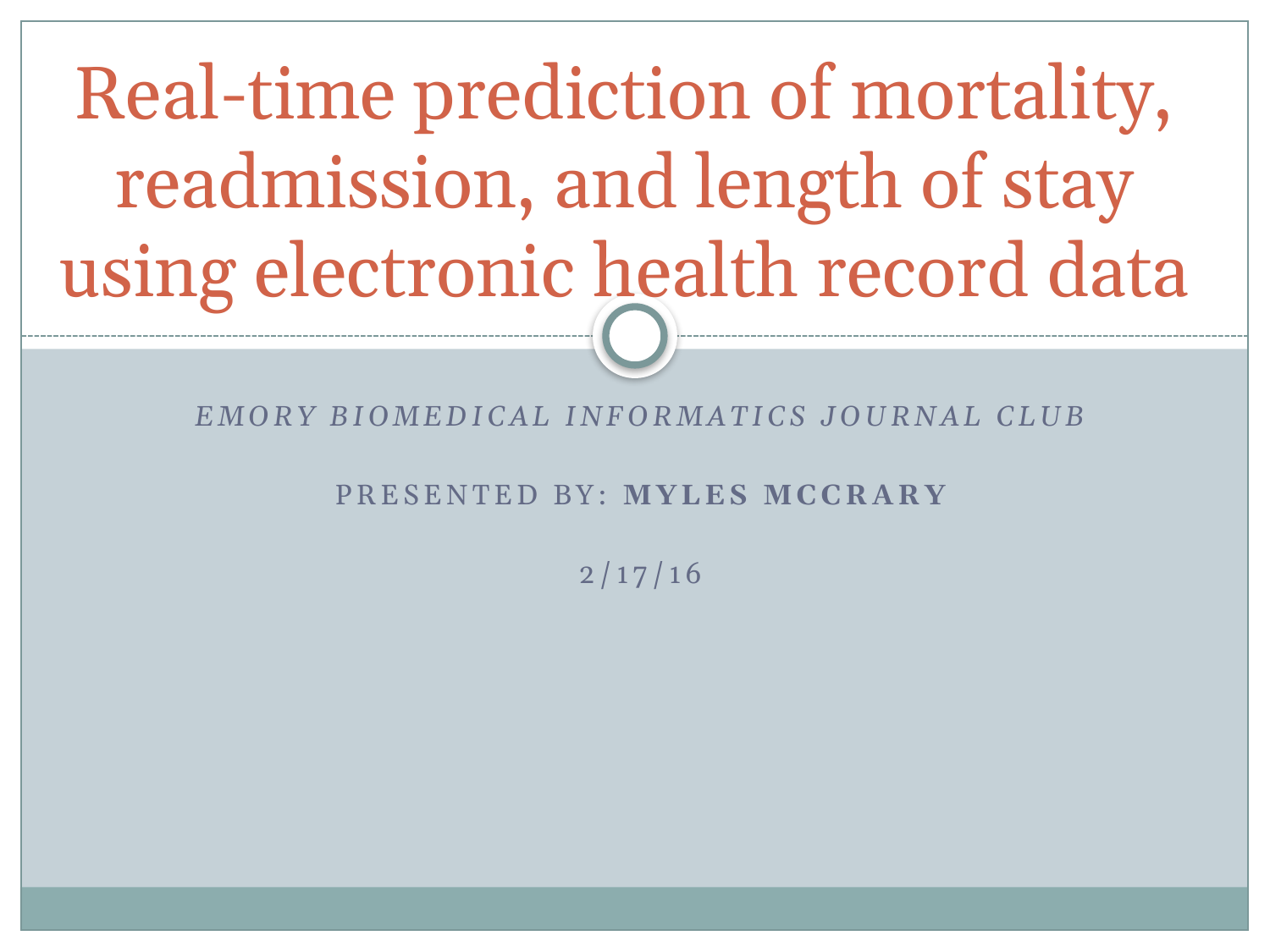

# Real-time prediction of mortality, readmission, and length of stay using electronic health record data
Emory Biomedical Informatics Journal Club

Presented by: Myles McCrary

2/17/16